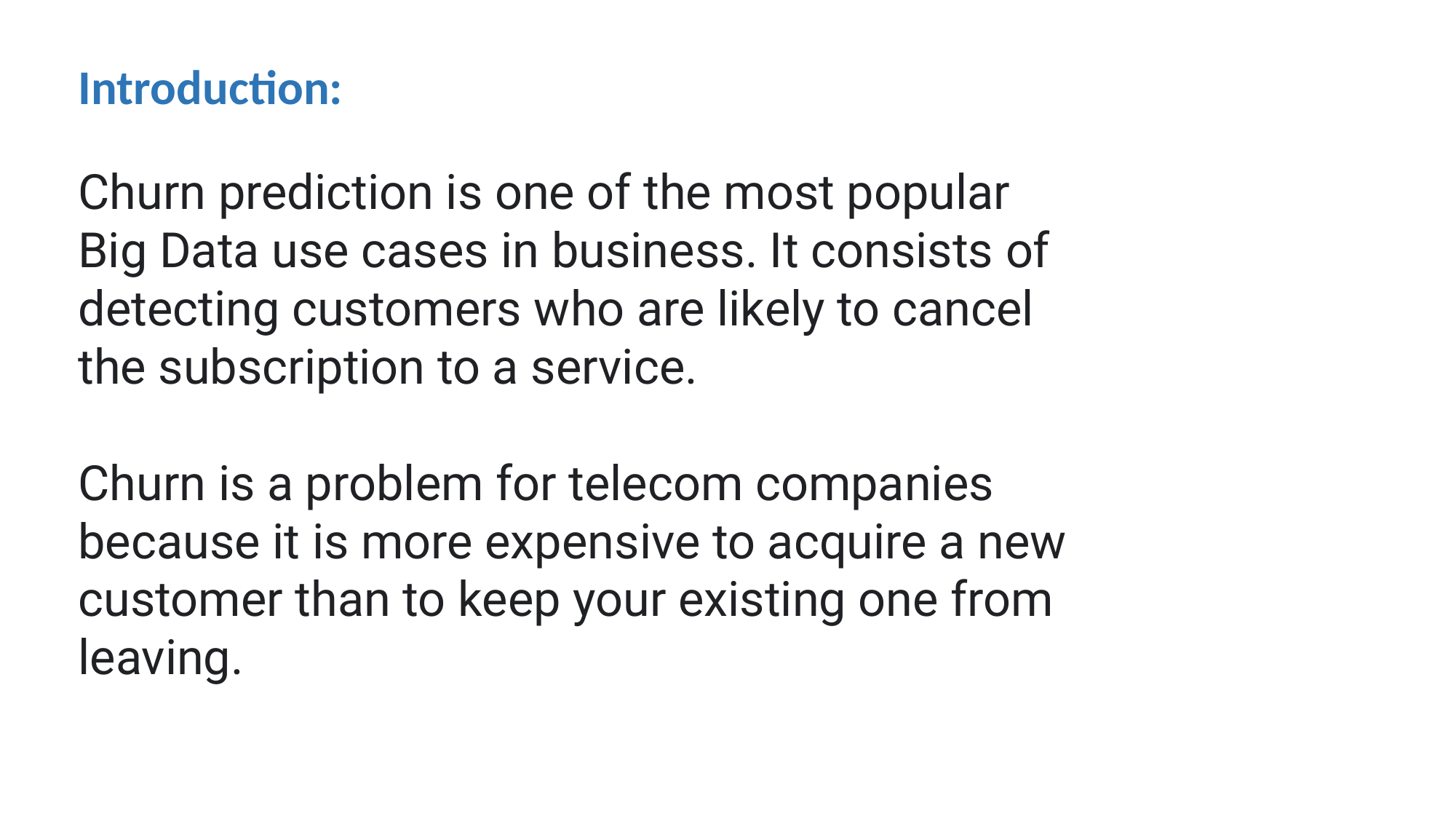

Introduction:
Churn prediction is one of the most popular Big Data use cases in business. It consists of detecting customers who are likely to cancel the subscription to a service.

Churn is a problem for telecom companies because it is more expensive to acquire a new customer than to keep your existing one from leaving.